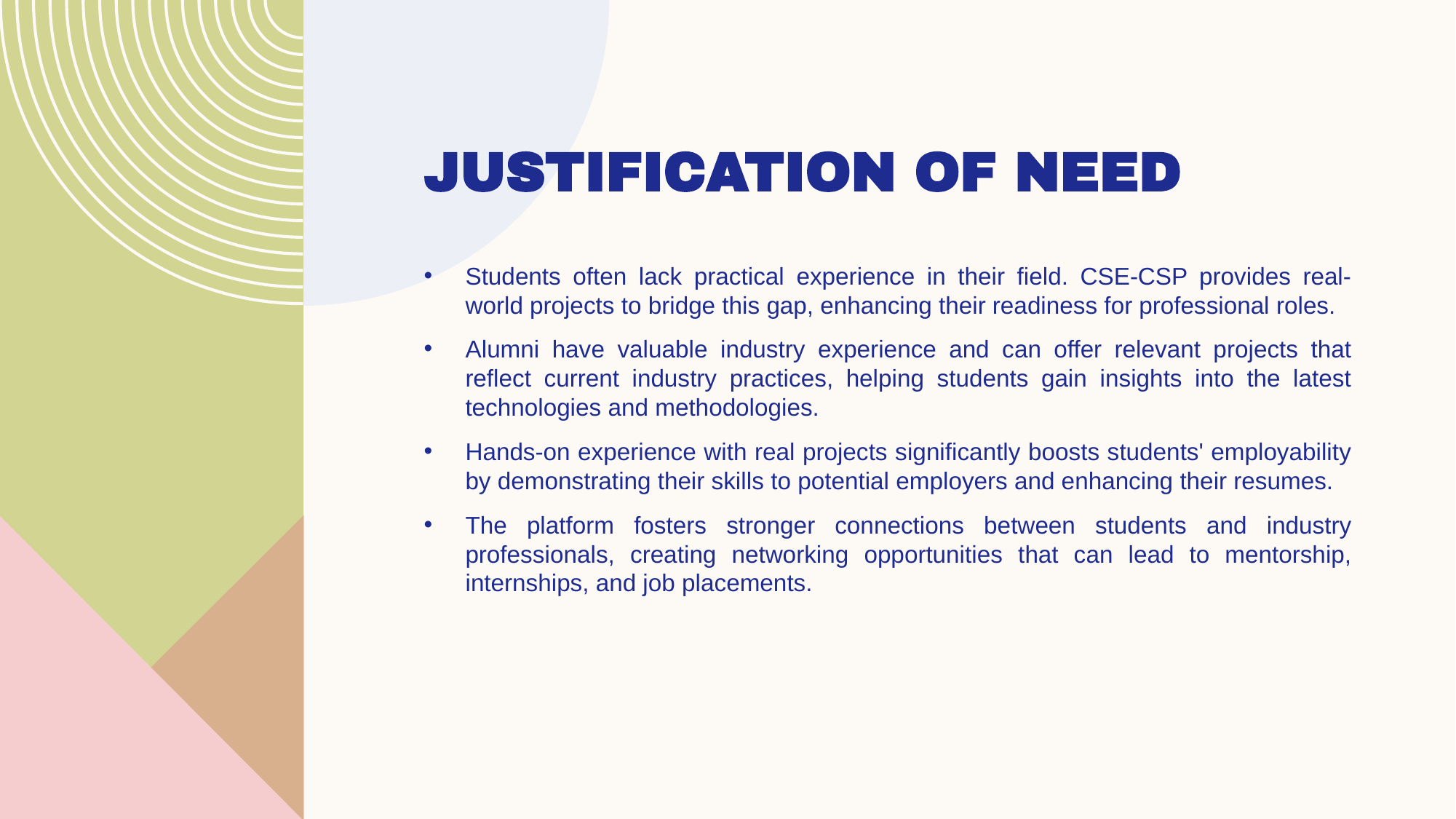

# JUSTIFICATION OF NEED
Students often lack practical experience in their field. CSE-CSP provides real-world projects to bridge this gap, enhancing their readiness for professional roles.
Alumni have valuable industry experience and can offer relevant projects that reflect current industry practices, helping students gain insights into the latest technologies and methodologies.
Hands-on experience with real projects significantly boosts students' employability by demonstrating their skills to potential employers and enhancing their resumes.
The platform fosters stronger connections between students and industry professionals, creating networking opportunities that can lead to mentorship, internships, and job placements.